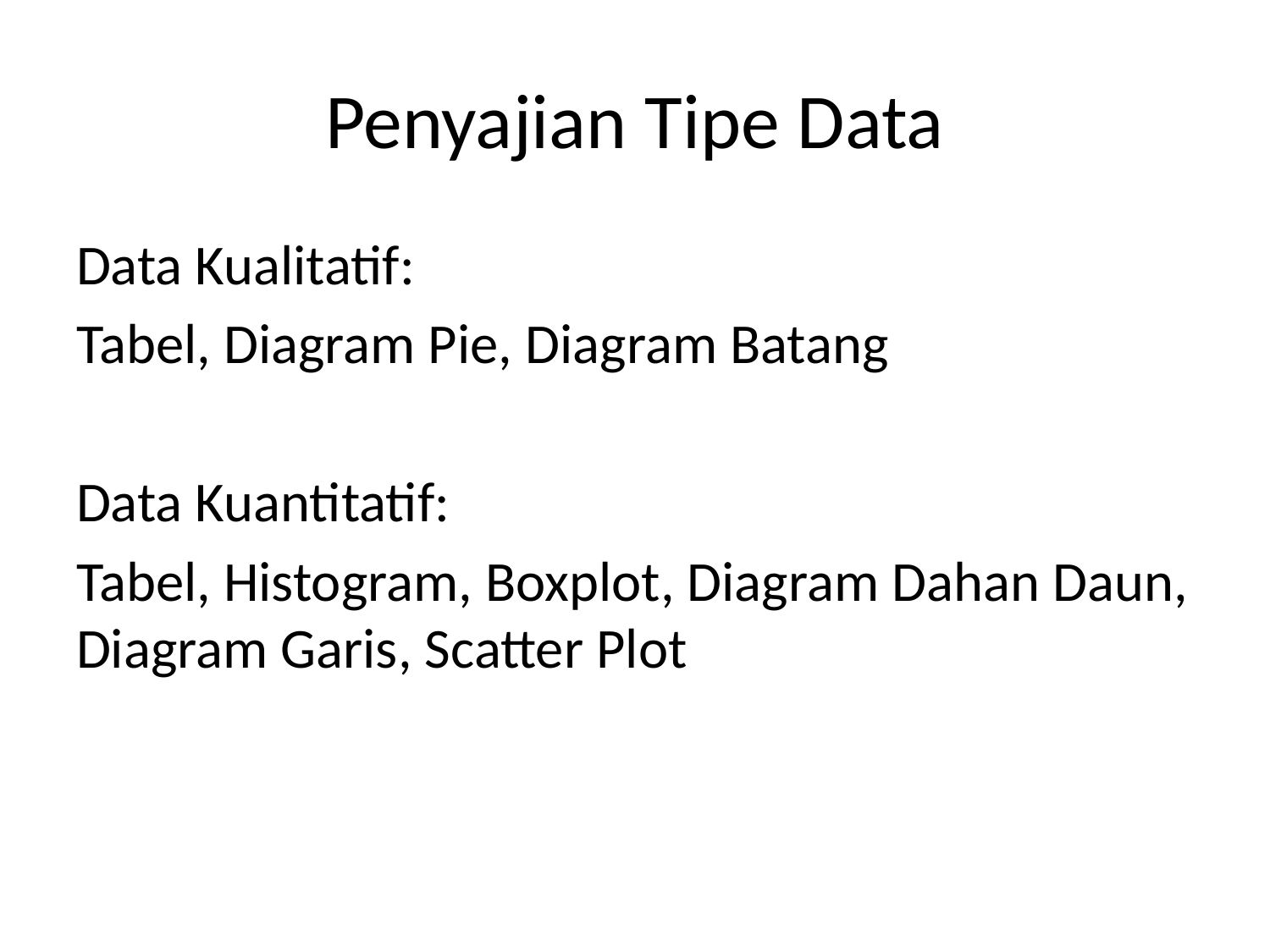

# Penyajian Tipe Data
Data Kualitatif:
Tabel, Diagram Pie, Diagram Batang

Data Kuantitatif:
Tabel, Histogram, Boxplot, Diagram Dahan Daun, Diagram Garis, Scatter Plot